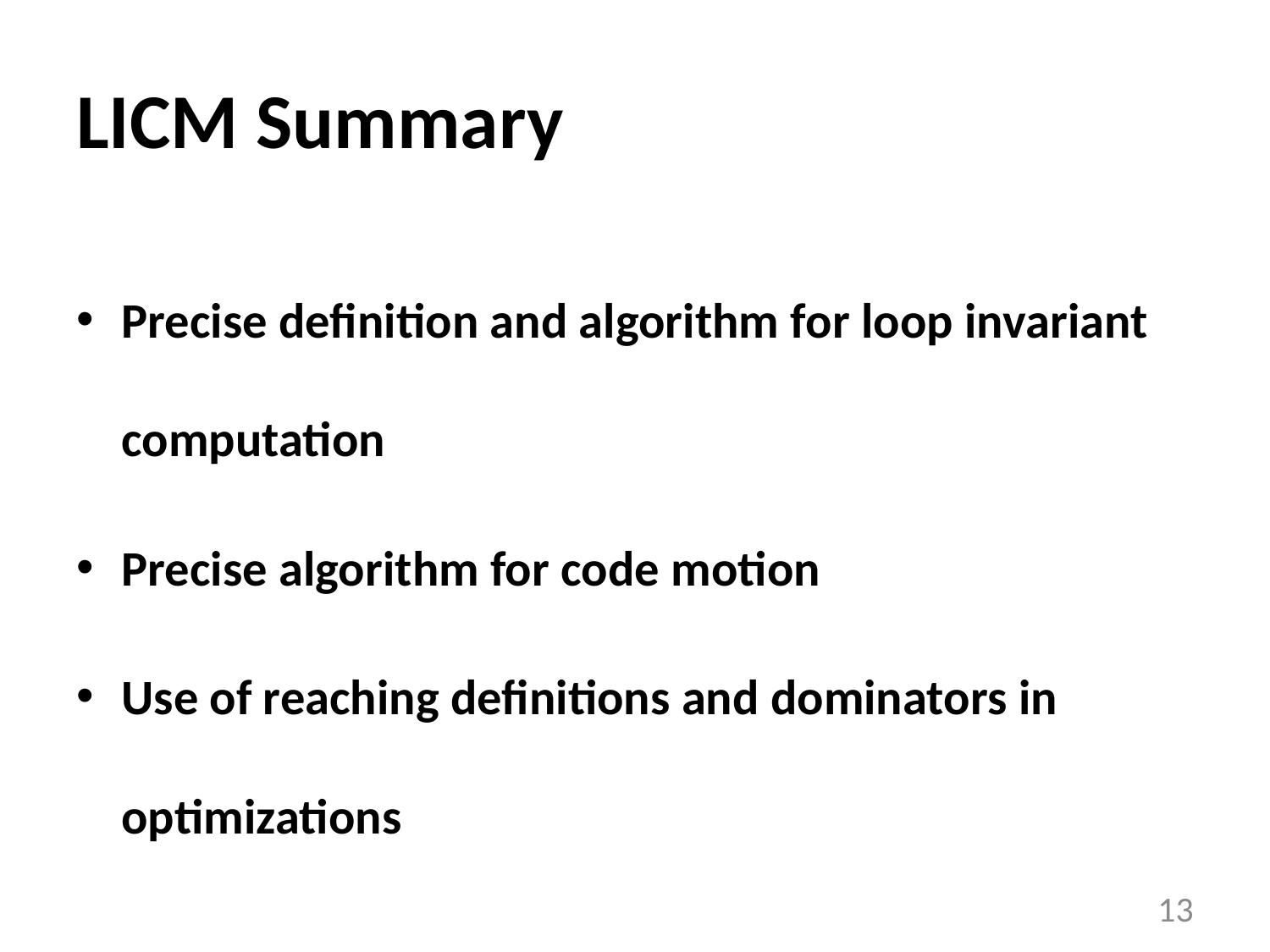

# LICM Summary
Precise definition and algorithm for loop invariant computation
Precise algorithm for code motion
Use of reaching definitions and dominators in optimizations

13